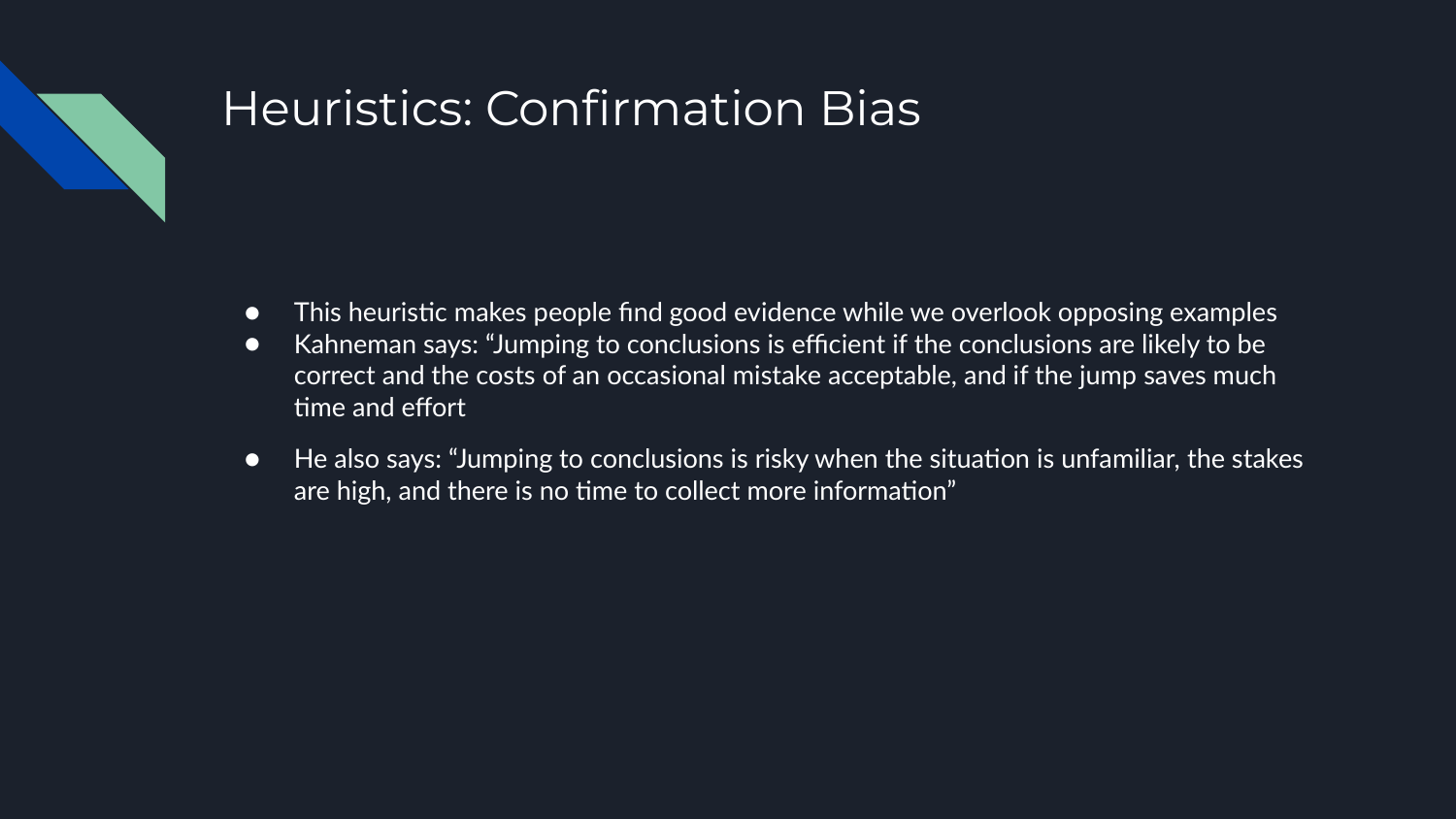

# Heuristics: Confirmation Bias
This heuristic makes people find good evidence while we overlook opposing examples
Kahneman says: “Jumping to conclusions is efficient if the conclusions are likely to be correct and the costs of an occasional mistake acceptable, and if the jump saves much time and effort
He also says: “Jumping to conclusions is risky when the situation is unfamiliar, the stakes are high, and there is no time to collect more information”